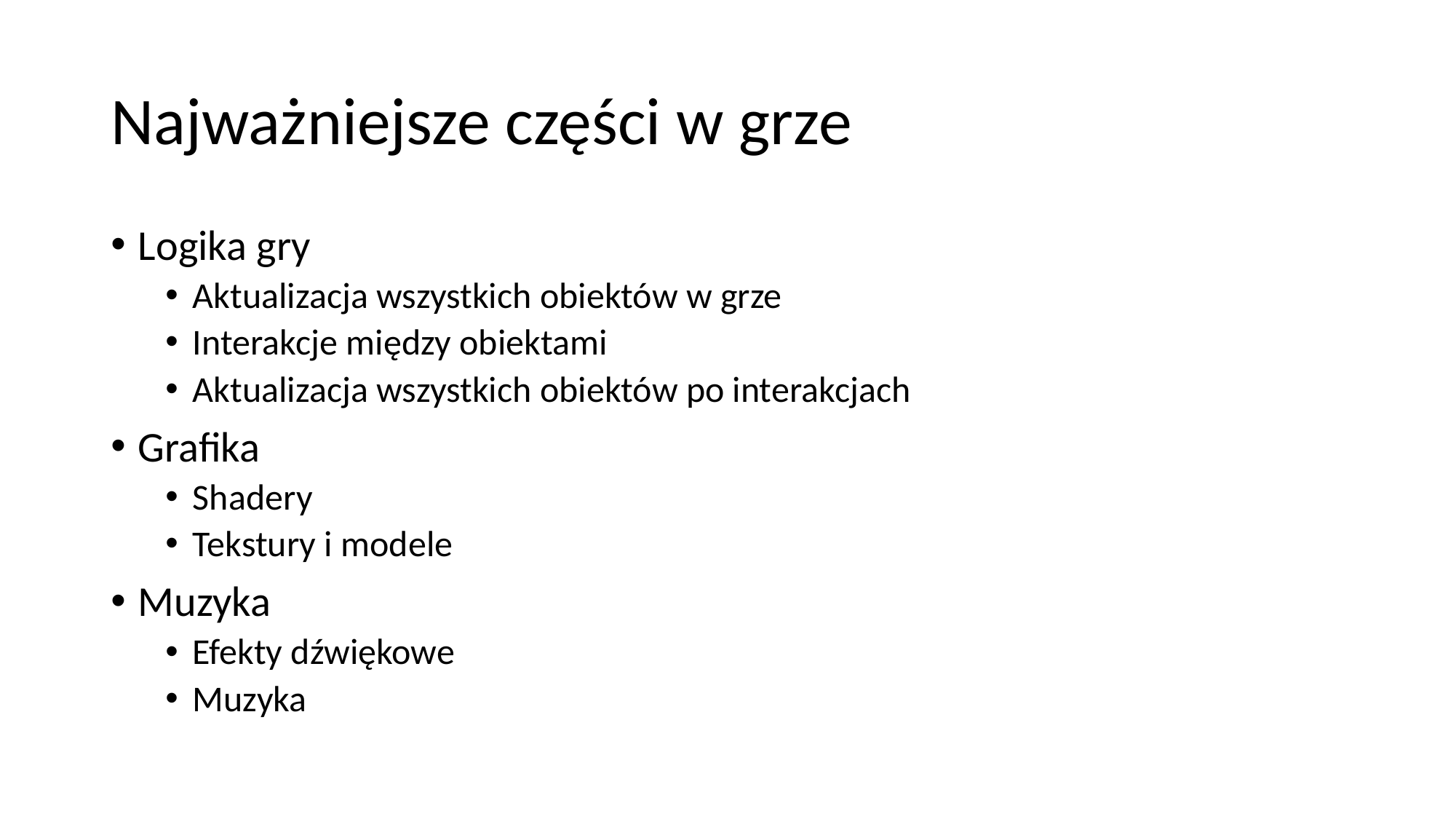

# Najważniejsze części w grze
Logika gry
Aktualizacja wszystkich obiektów w grze
Interakcje między obiektami
Aktualizacja wszystkich obiektów po interakcjach
Grafika
Shadery
Tekstury i modele
Muzyka
Efekty dźwiękowe
Muzyka